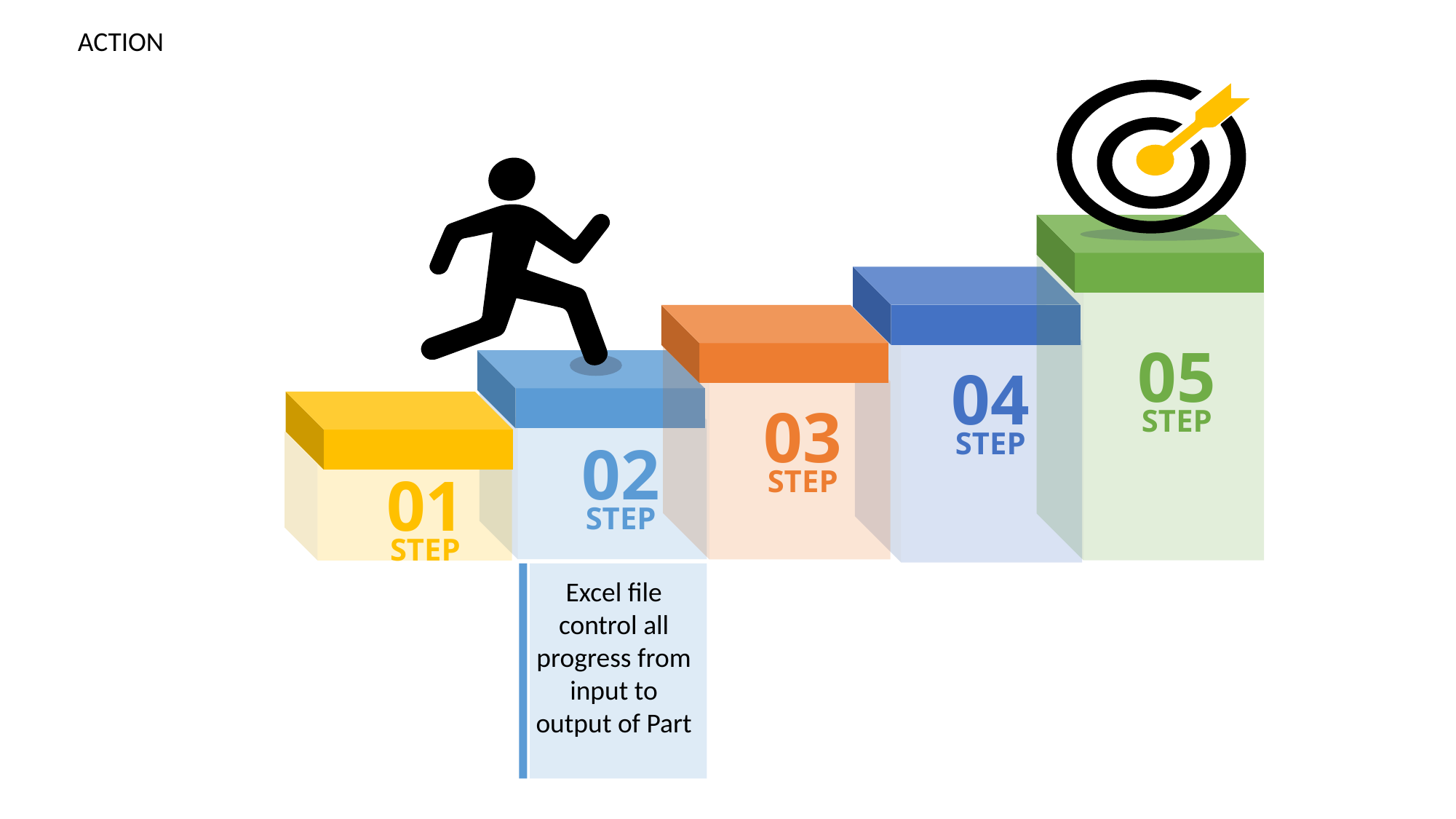

ACTION

05
STEP

04
STEP

03
STEP

02
STEP

01
STEP

Excel file control all progress from input to output of Part